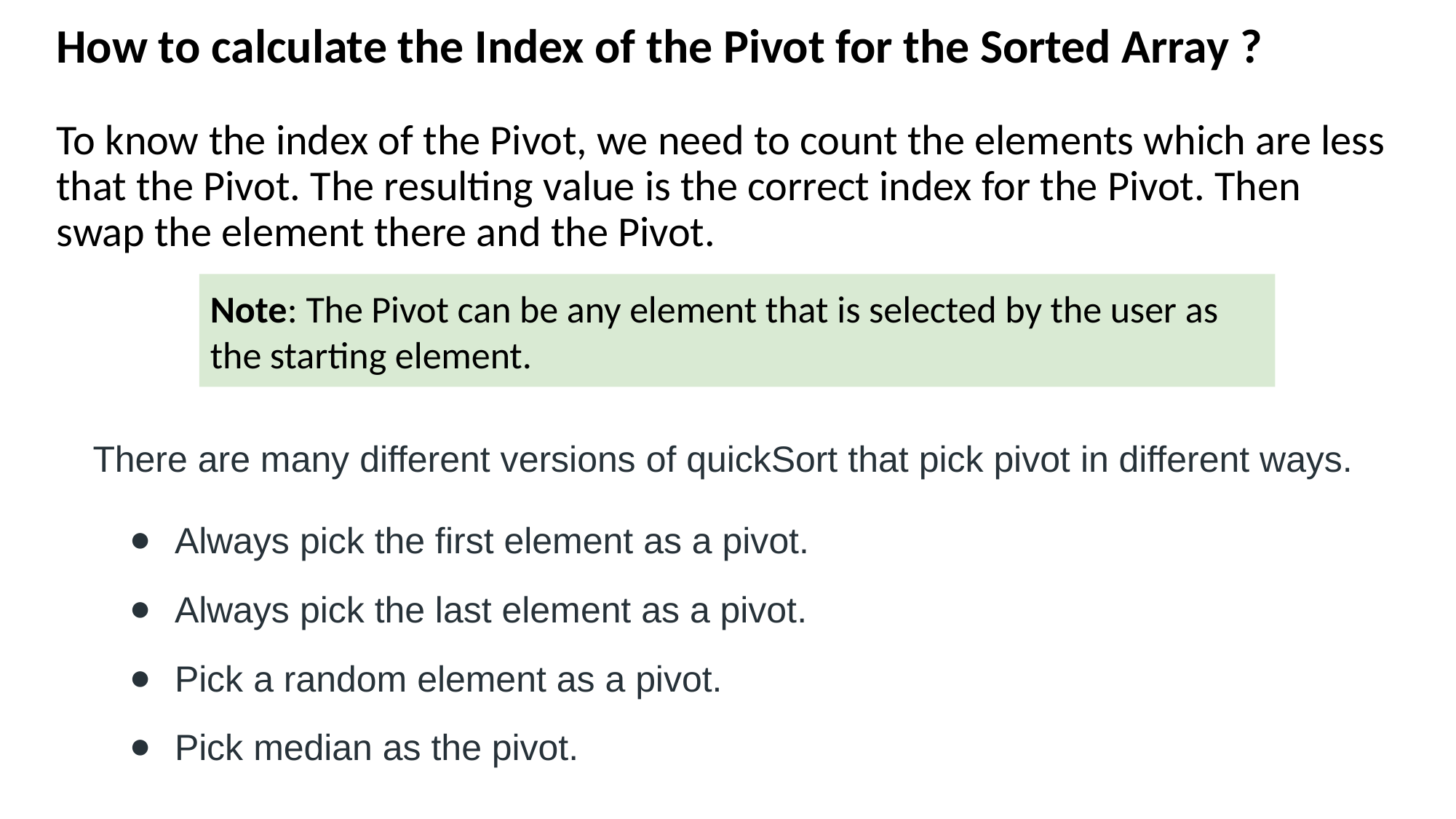

# How to calculate the Index of the Pivot for the Sorted Array ?
To know the index of the Pivot, we need to count the elements which are less that the Pivot. The resulting value is the correct index for the Pivot. Then swap the element there and the Pivot.
Note: The Pivot can be any element that is selected by the user as the starting element.
There are many different versions of quickSort that pick pivot in different ways.
Always pick the first element as a pivot.
Always pick the last element as a pivot.
Pick a random element as a pivot.
Pick median as the pivot.